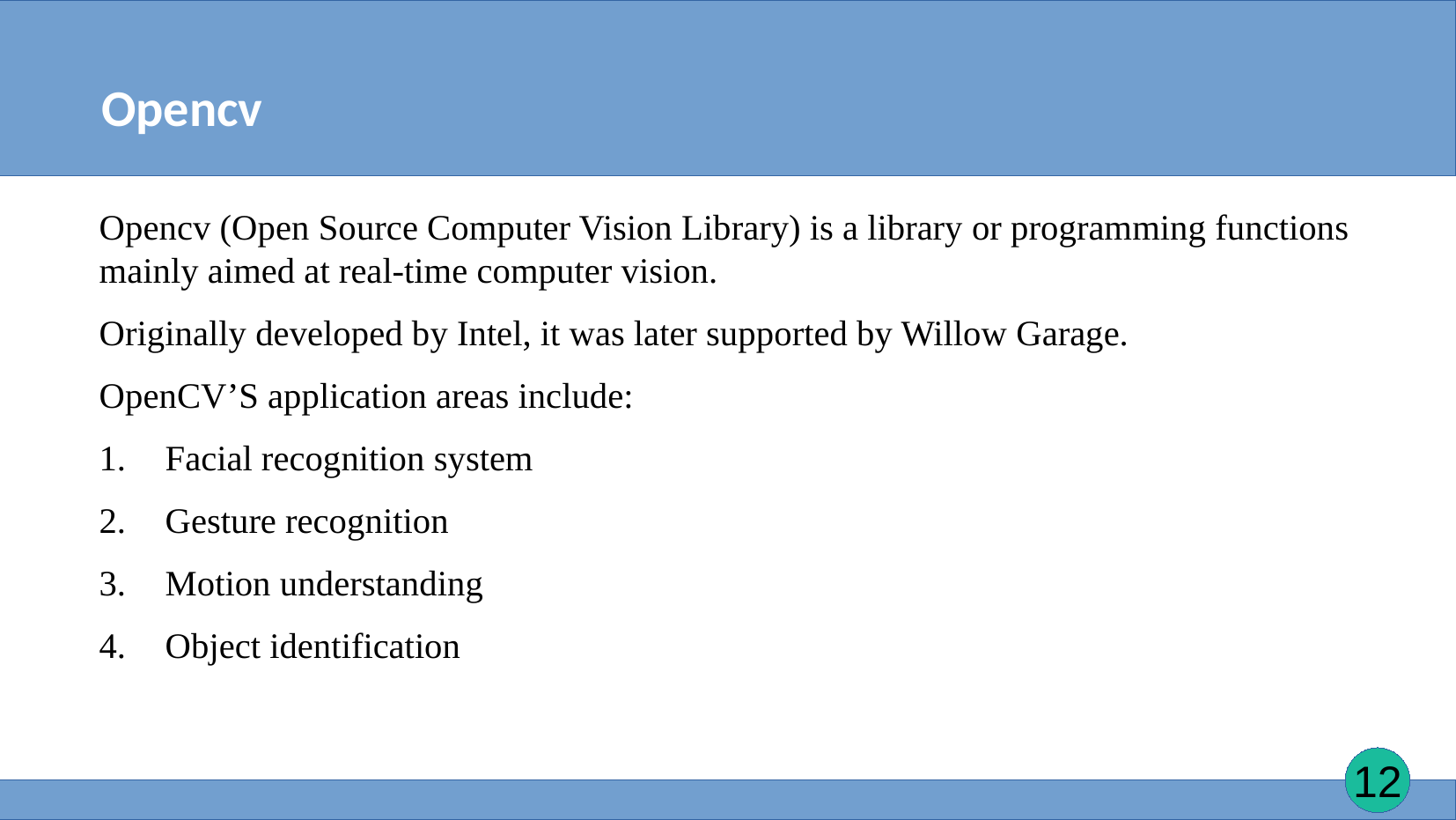

Opencv
#
Opencv (Open Source Computer Vision Library) is a library or programming functions mainly aimed at real-time computer vision.
Originally developed by Intel, it was later supported by Willow Garage.
OpenCV’S application areas include:
Facial recognition system
Gesture recognition
Motion understanding
Object identification